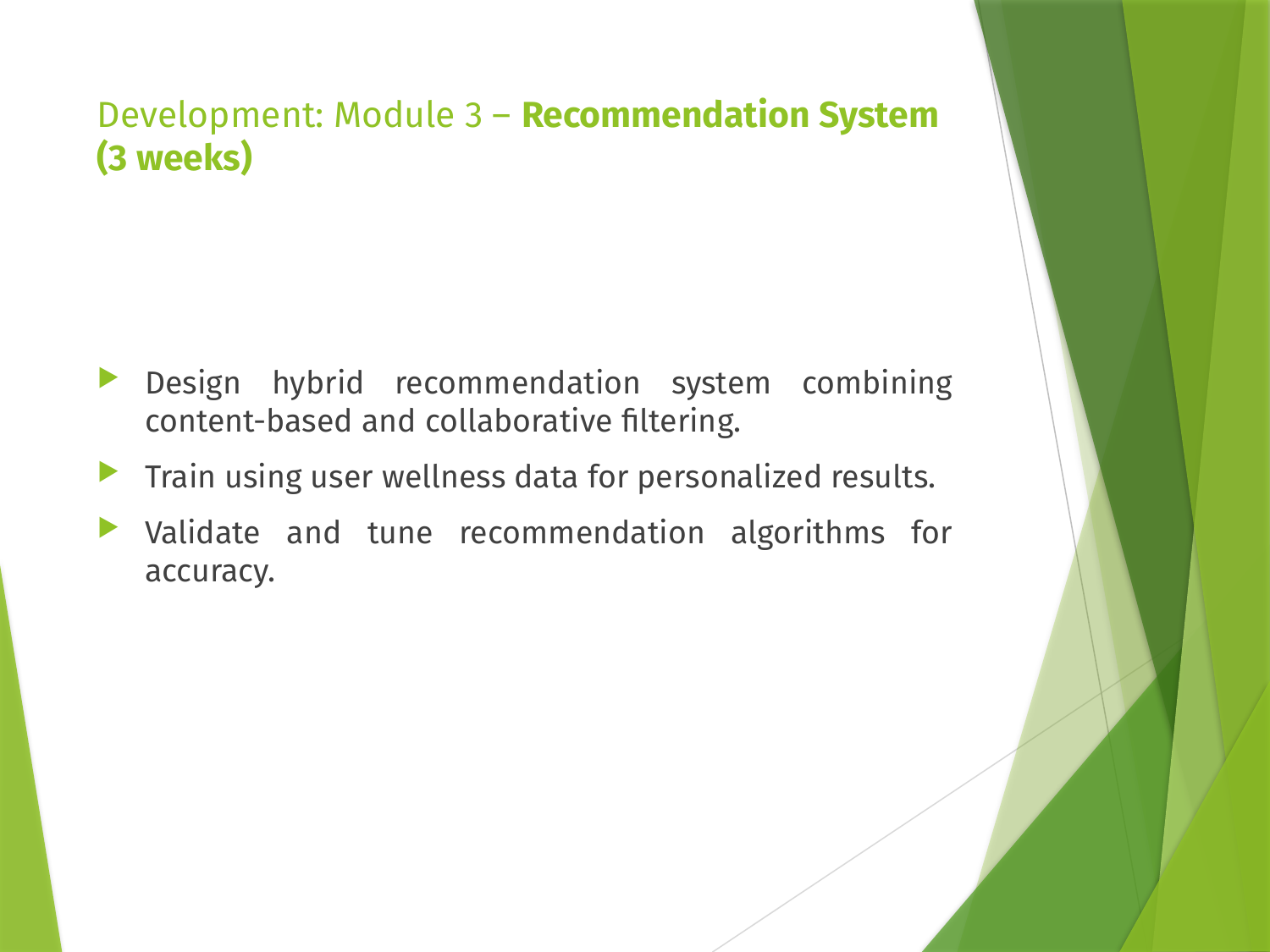

# Development: Module 3 – Recommendation System (3 weeks)

Design hybrid recommendation system combining content-based and collaborative filtering.
Train using user wellness data for personalized results.
Validate and tune recommendation algorithms for accuracy.